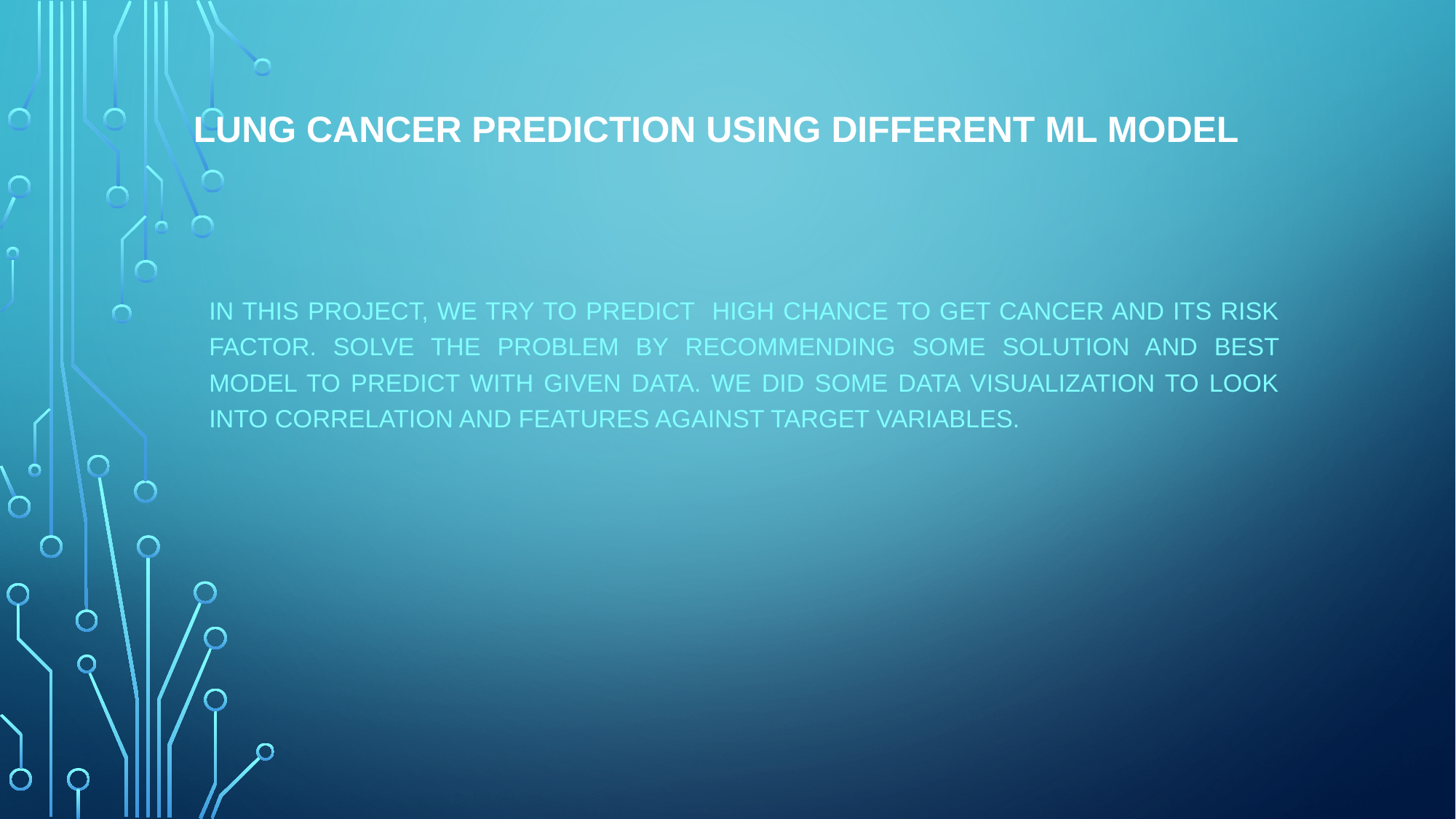

# Lung Cancer Prediction using different ML model

In this project, we try to predict  high chance to get cancer and its risk factor. Solve the problem by recommending some solution and best model to predict with given data. We did some data visualization to look into correlation and features against target variables.